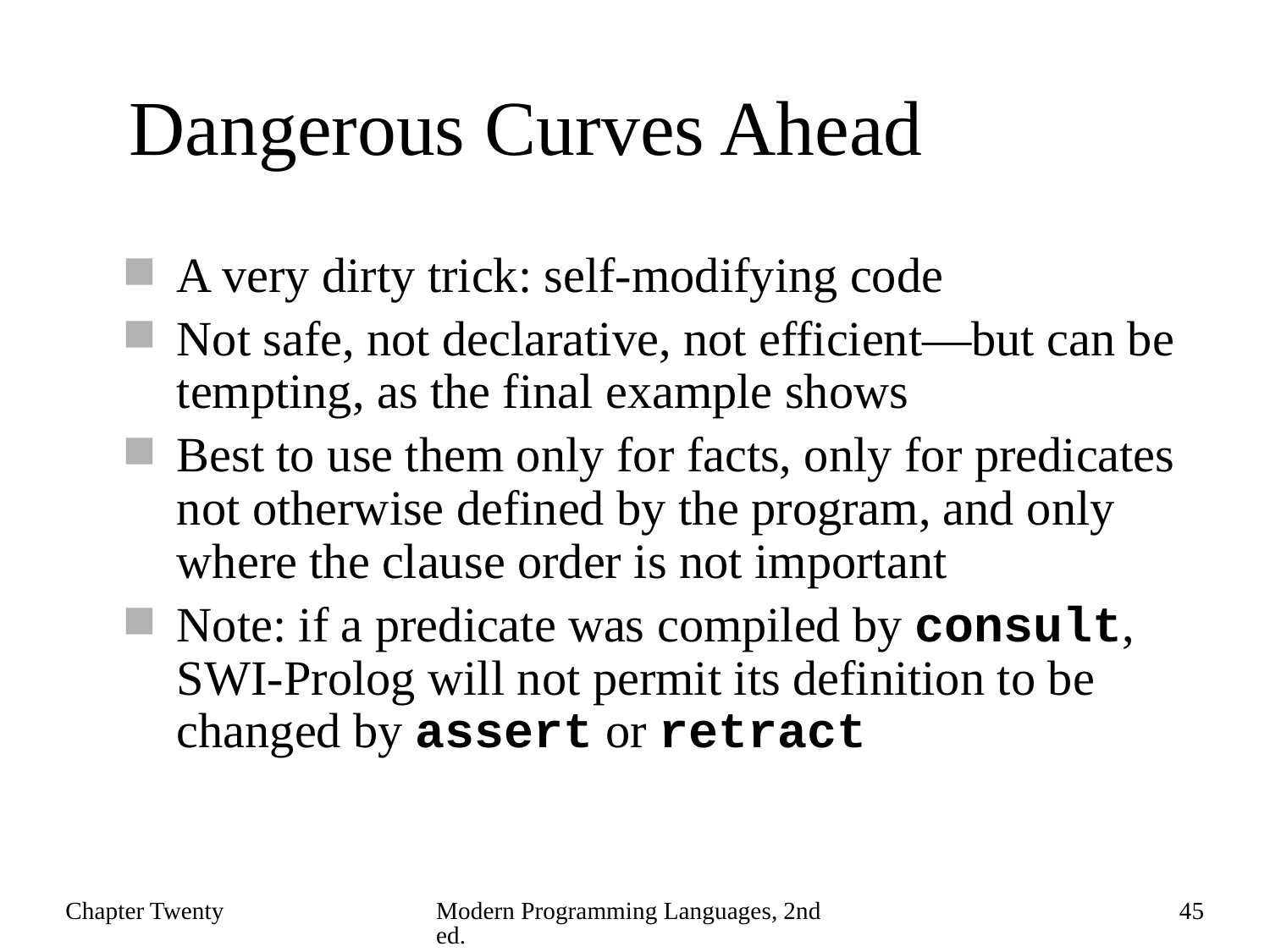

# Dangerous Curves Ahead
A very dirty trick: self-modifying code
Not safe, not declarative, not efficient—but can be tempting, as the final example shows
Best to use them only for facts, only for predicates not otherwise defined by the program, and only where the clause order is not important
Note: if a predicate was compiled by consult, SWI-Prolog will not permit its definition to be changed by assert or retract
Chapter Twenty
Modern Programming Languages, 2nd ed.
45